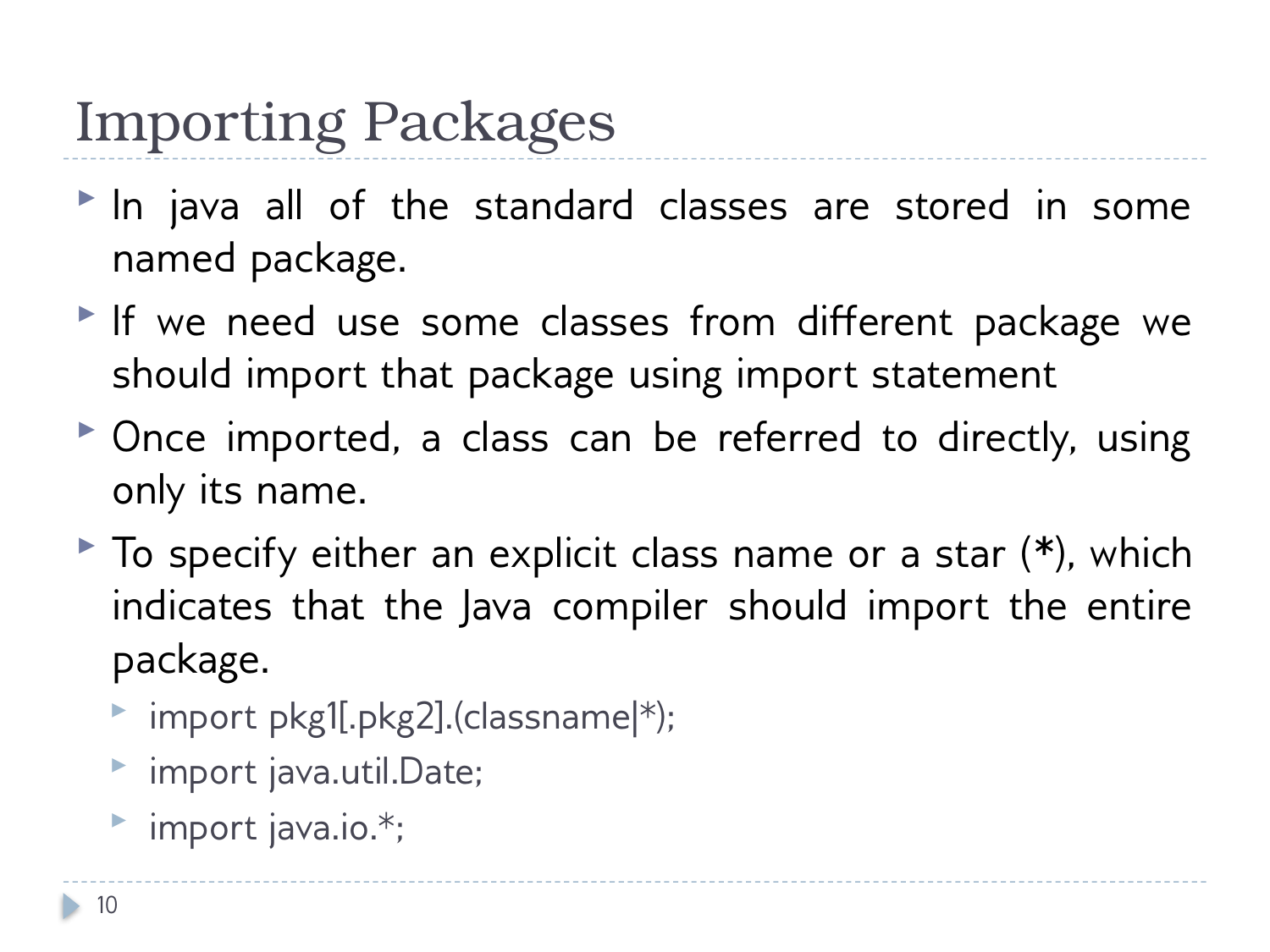

# Importing Packages
In java all of the standard classes are stored in some named package.
If we need use some classes from different package we should import that package using import statement
Once imported, a class can be referred to directly, using only its name.
To specify either an explicit class name or a star (*), which indicates that the Java compiler should import the entire package.
import pkg1[.pkg2].(classname|*);
import java.util.Date;
import java.io.*;
10